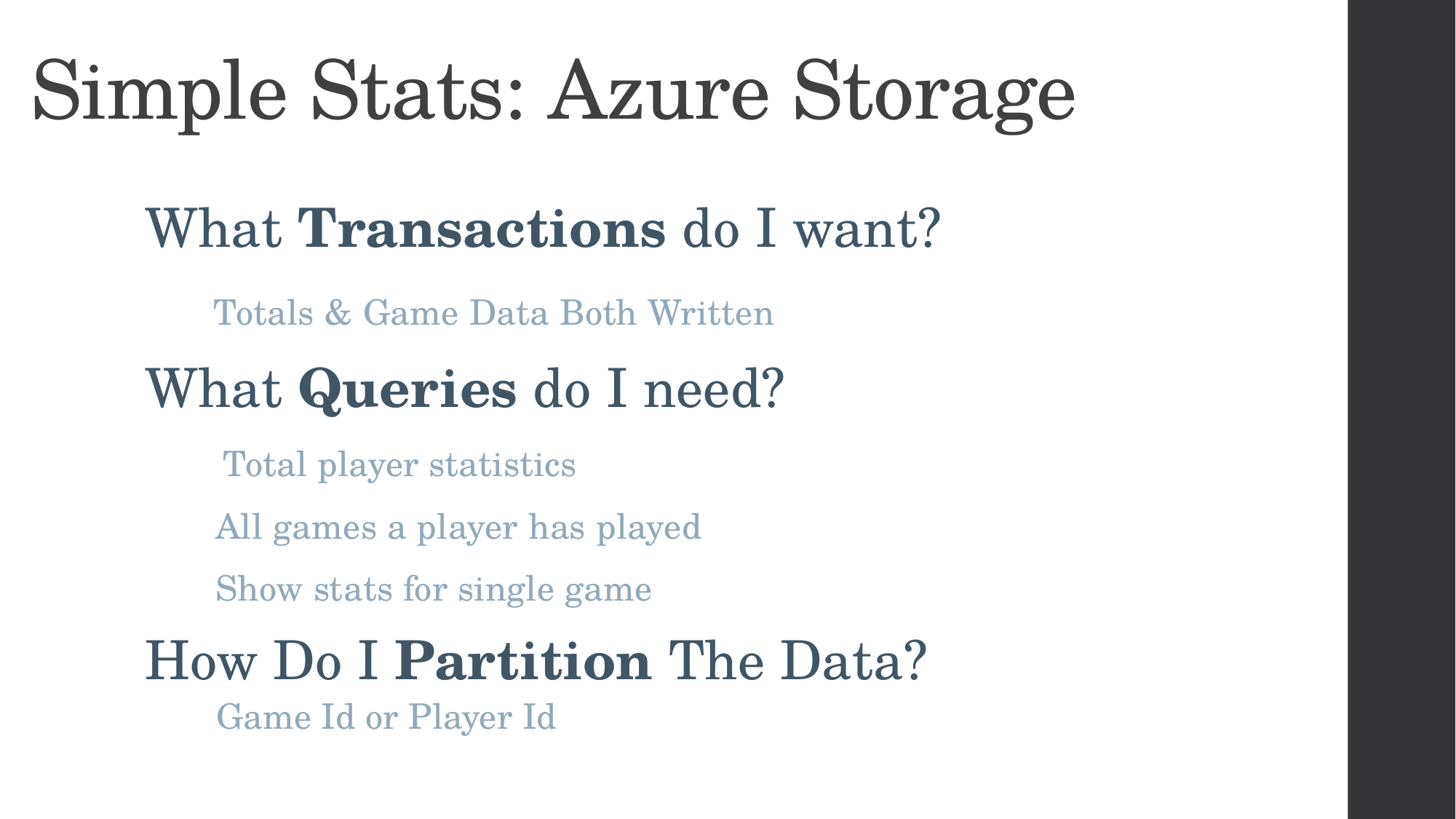

# Simple Stats: Azure Storage
What Transactions do I want?
     Totals & Game Data Both Written
What Queries do I need?
       Total player statistics
       All games a player has played
       Show stats for single game
How Do I Partition The Data?
    Game Id or Player Id